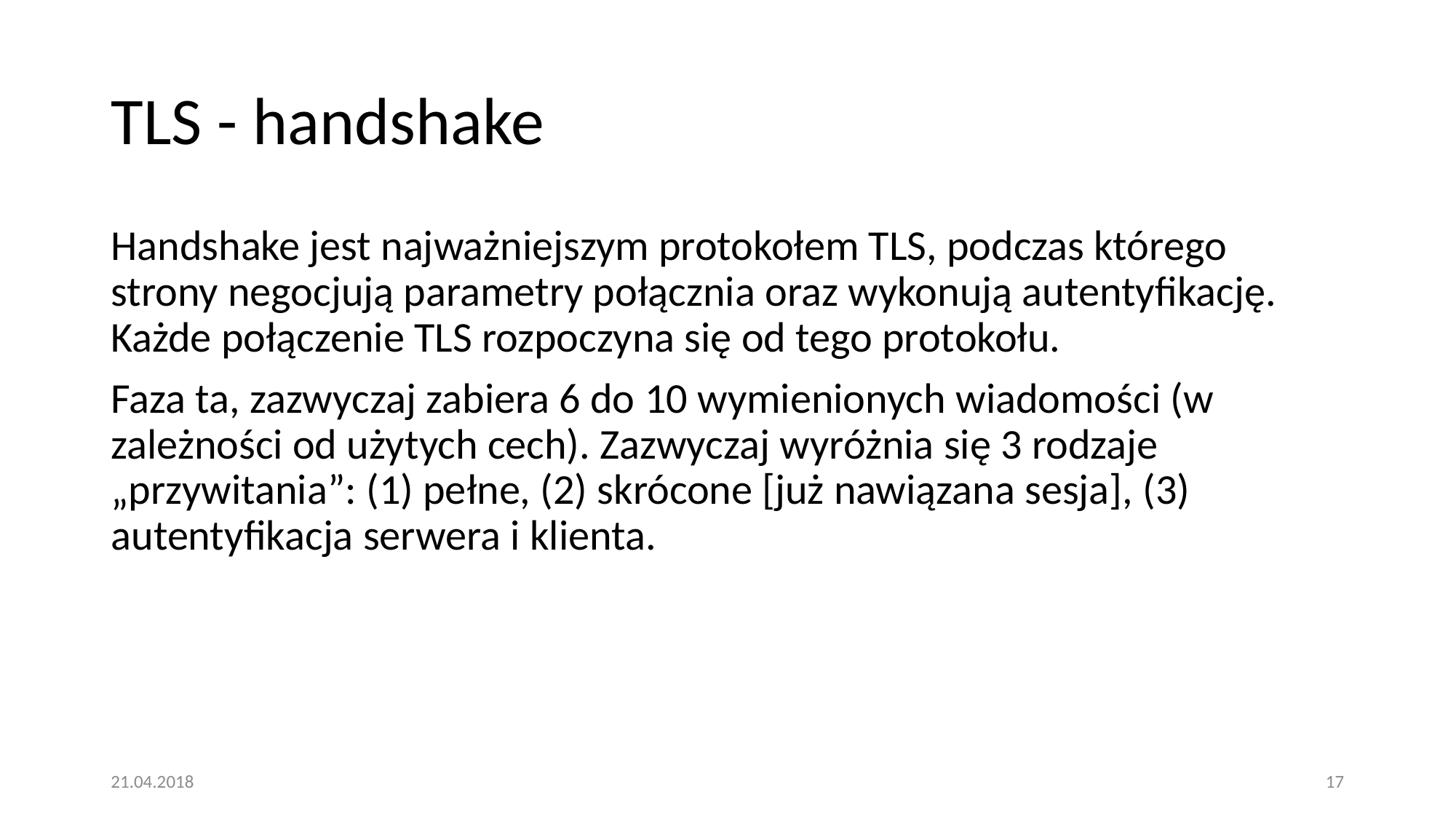

# TLS - handshake
Handshake jest najważniejszym protokołem TLS, podczas którego strony negocjują parametry połącznia oraz wykonują autentyfikację. Każde połączenie TLS rozpoczyna się od tego protokołu.
Faza ta, zazwyczaj zabiera 6 do 10 wymienionych wiadomości (w zależności od użytych cech). Zazwyczaj wyróżnia się 3 rodzaje „przywitania”: (1) pełne, (2) skrócone [już nawiązana sesja], (3) autentyfikacja serwera i klienta.
21.04.2018
17